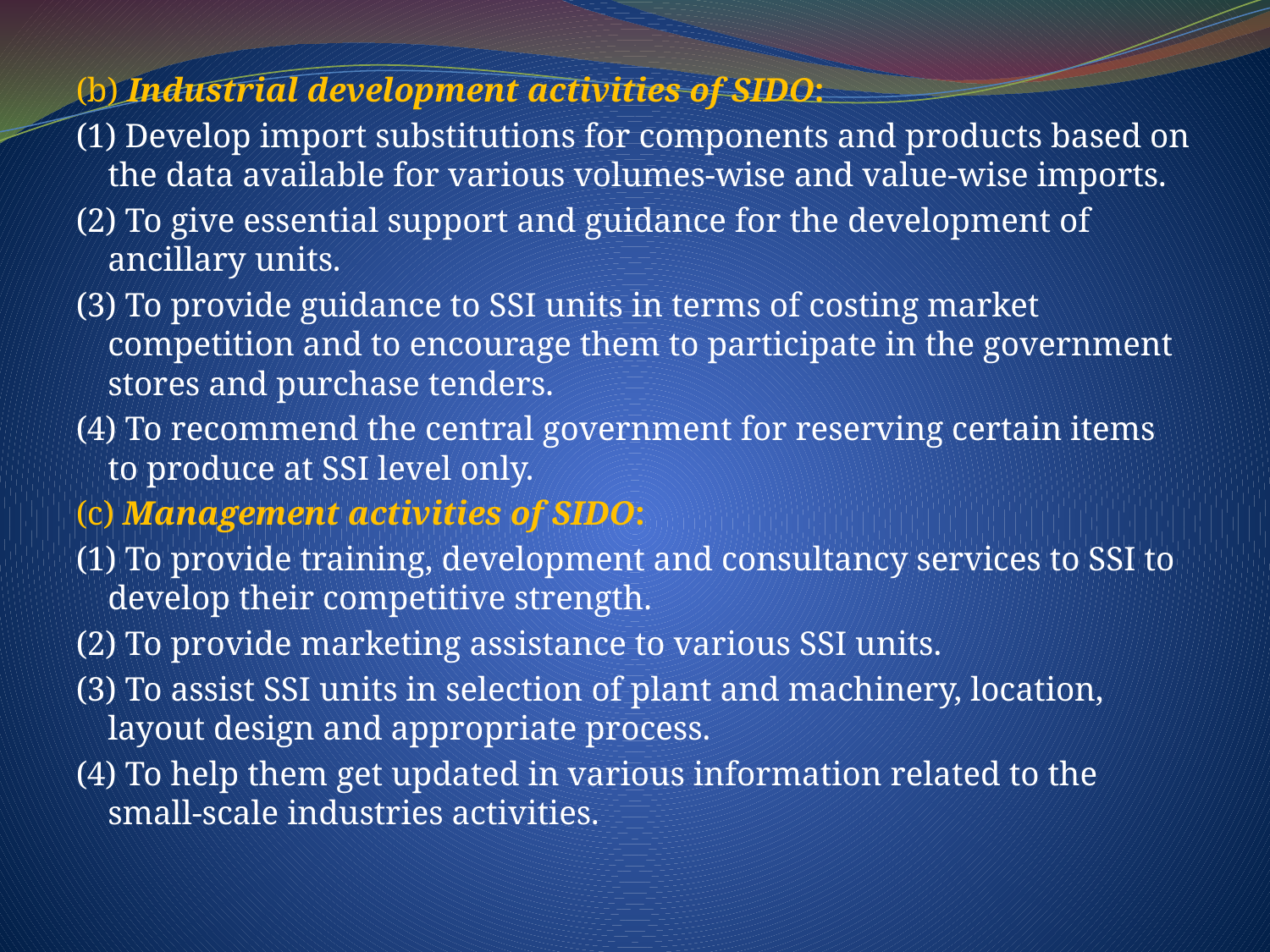

(b) Industrial development activities of SIDO:
(1) Develop import substitutions for components and products based on the data available for various volumes-wise and value-wise imports.
(2) To give essential support and guidance for the development of ancillary units.
(3) To provide guidance to SSI units in terms of costing market competition and to encourage them to participate in the government stores and purchase tenders.
(4) To recommend the central government for reserving certain items to produce at SSI level only.
(c) Management activities of SIDO:
(1) To provide training, development and consultancy services to SSI to develop their competitive strength.
(2) To provide marketing assistance to various SSI units.
(3) To assist SSI units in selection of plant and machinery, location, layout design and appropriate process.
(4) To help them get updated in various information related to the small-scale industries activities.